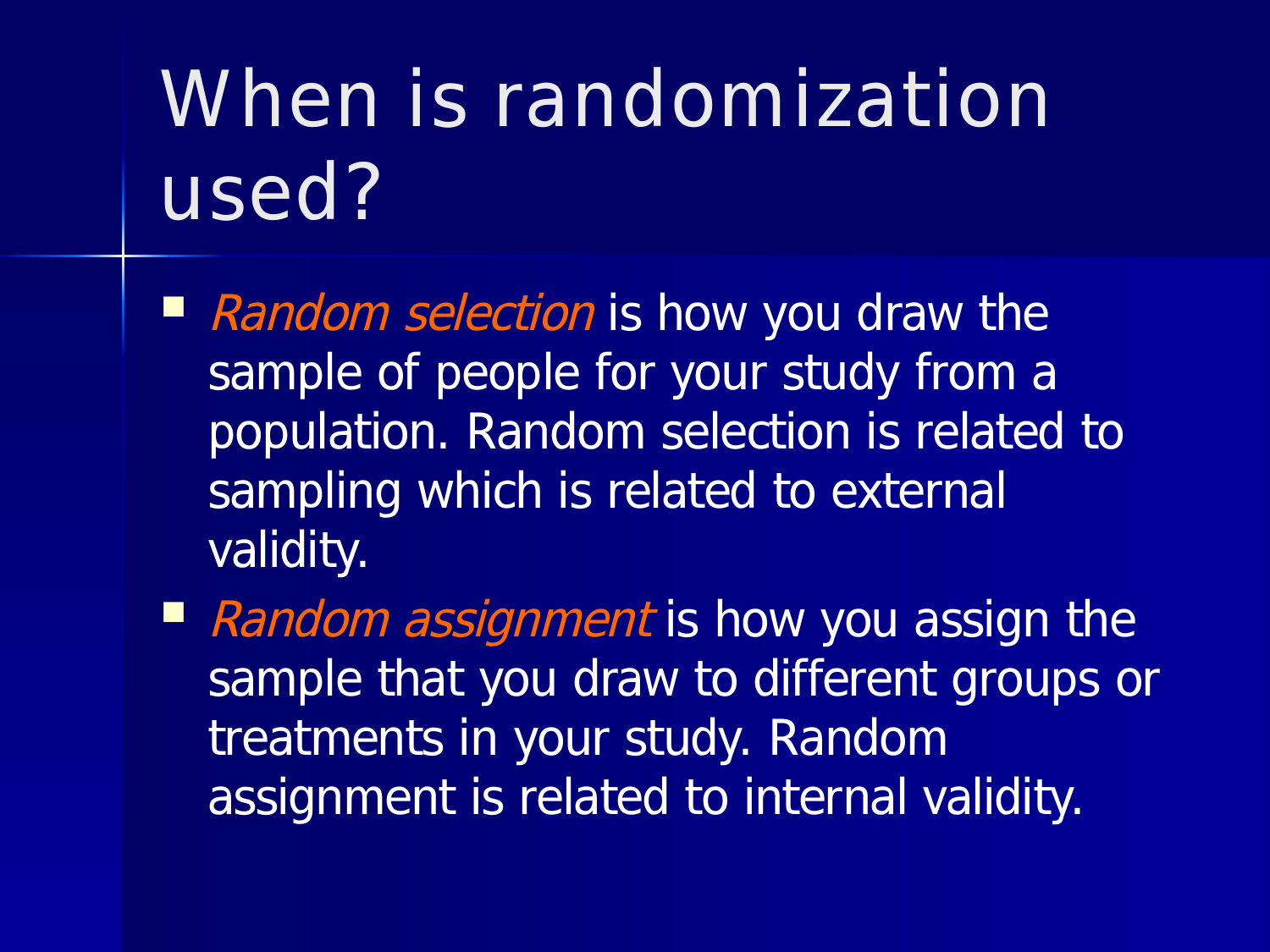

# When is randomization used?
Random selection is how you draw the sample of people for your study from a population. Random selection is related to sampling which is related to external validity.
Random assignment is how you assign the sample that you draw to different groups or treatments in your study. Random assignment is related to internal validity.